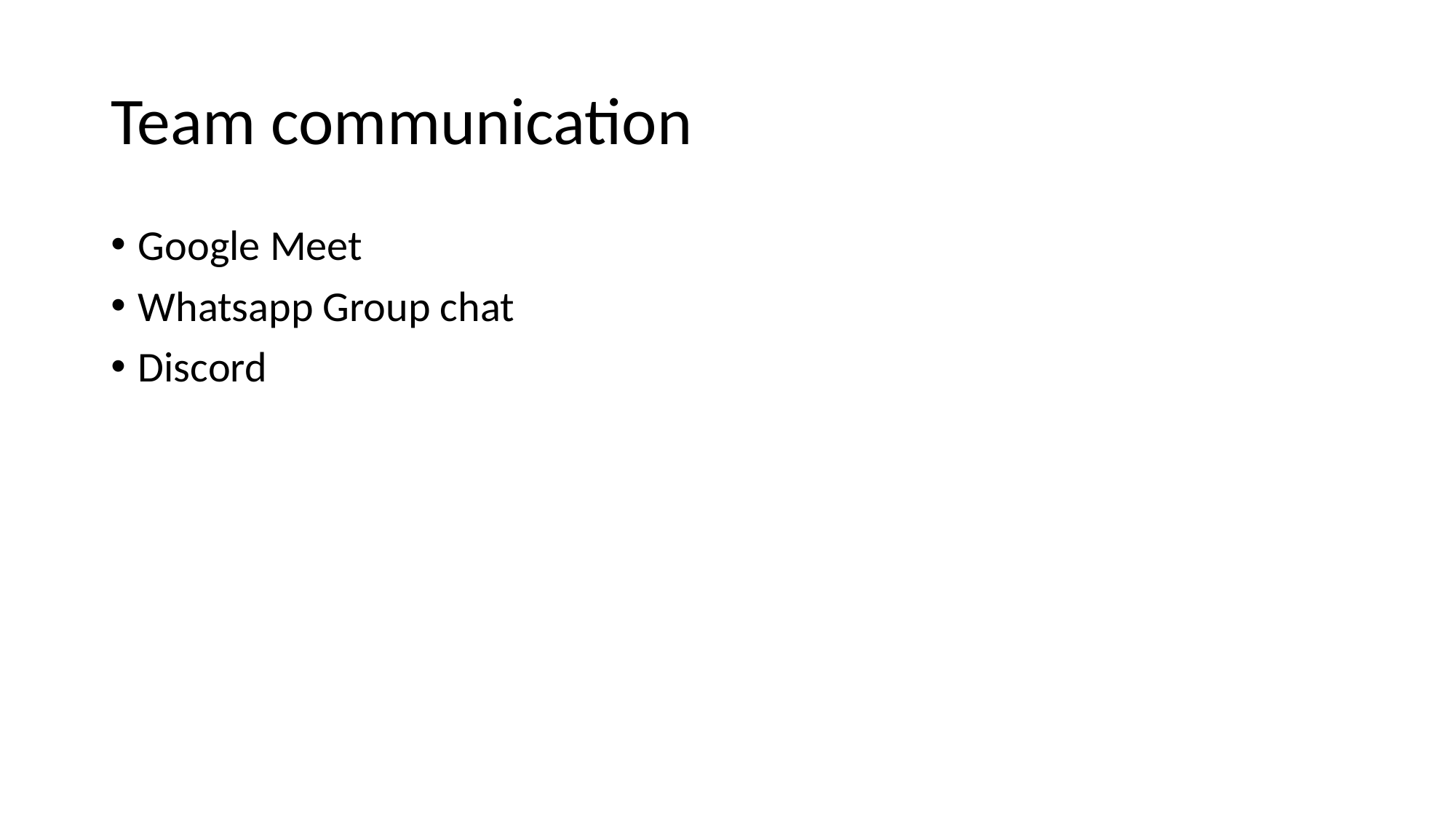

# Team communication
Google Meet
Whatsapp Group chat
Discord